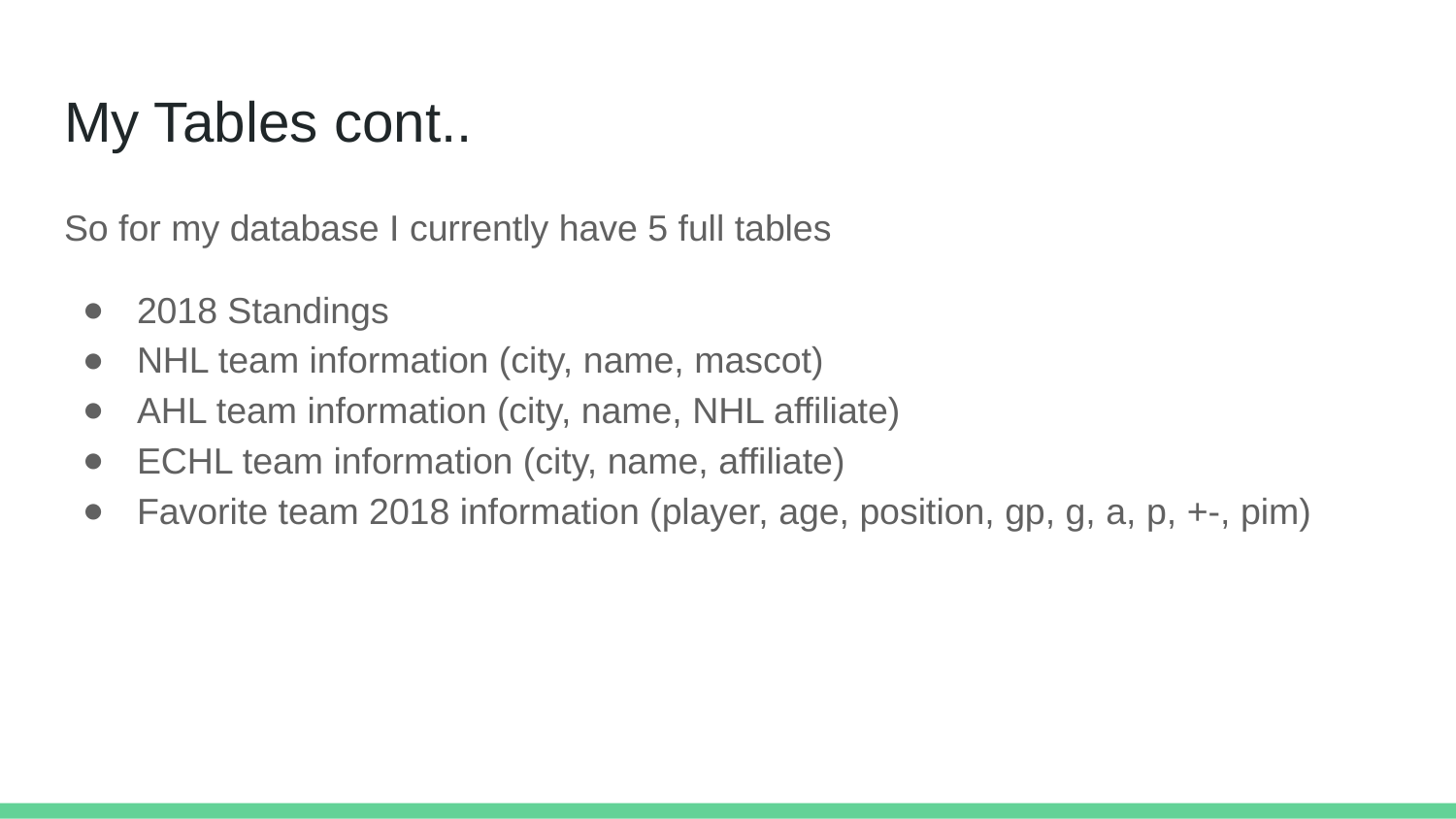

# My Tables cont..
So for my database I currently have 5 full tables
2018 Standings
NHL team information (city, name, mascot)
AHL team information (city, name, NHL affiliate)
ECHL team information (city, name, affiliate)
Favorite team 2018 information (player, age, position, gp, g, a, p, +-, pim)